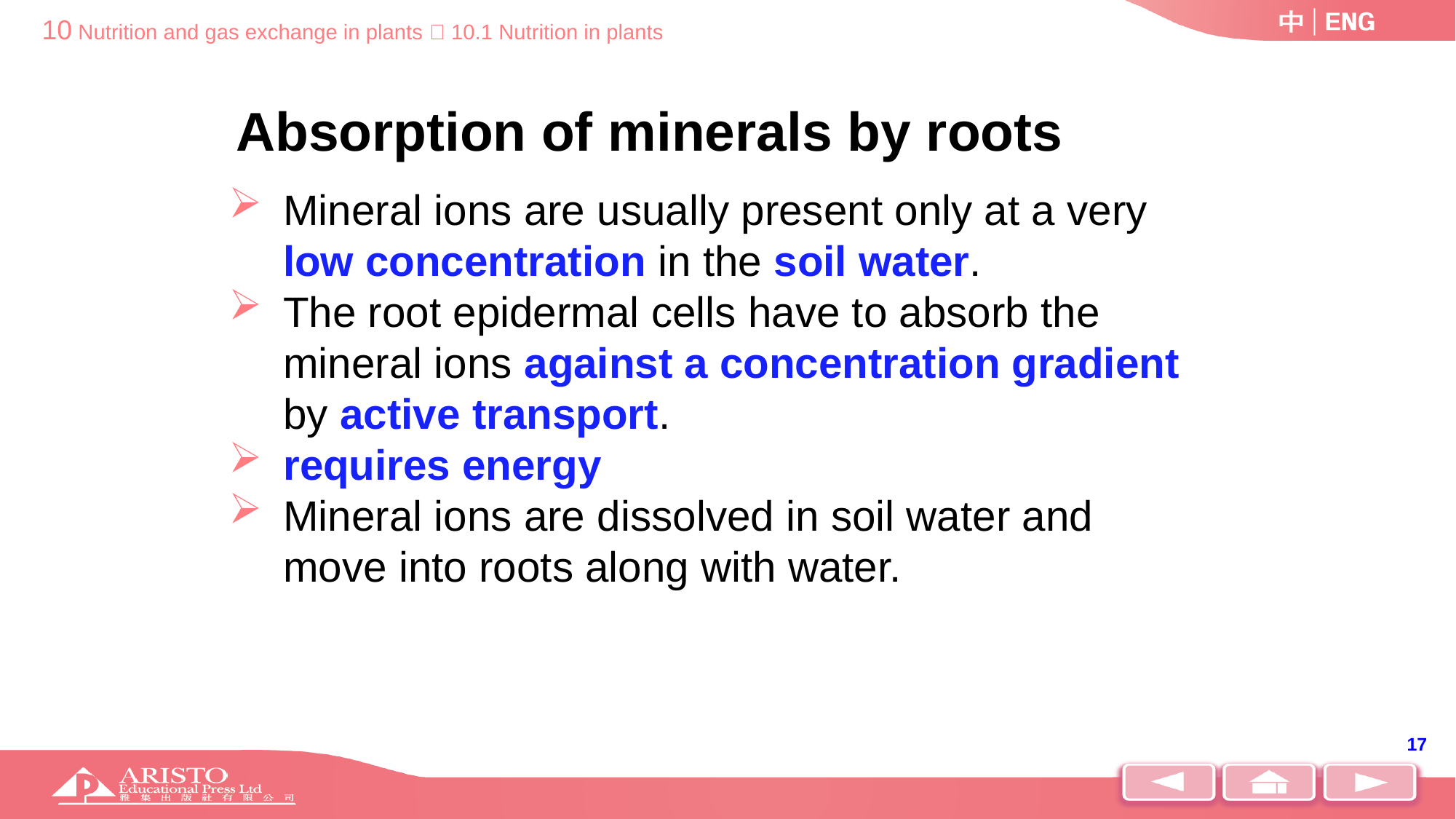

Absorption of minerals by roots
Mineral ions are usually present only at a very low concentration in the soil water.
The root epidermal cells have to absorb the mineral ions against a concentration gradient by active transport.
requires energy
Mineral ions are dissolved in soil water and move into roots along with water.